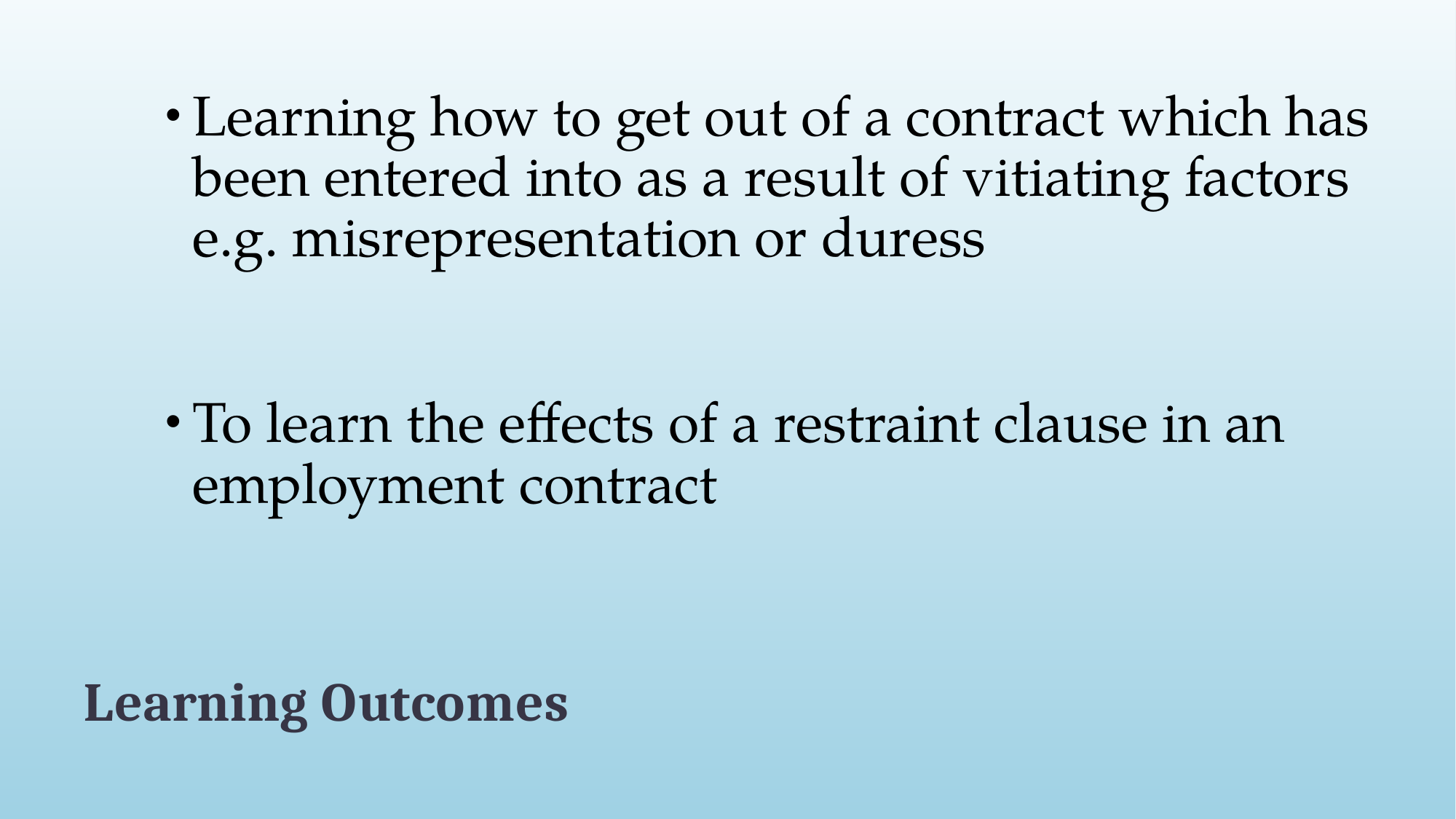

Learning how to get out of a contract which has been entered into as a result of vitiating factors e.g. misrepresentation or duress

To learn the effects of a restraint clause in an employment contract
# Learning Outcomes